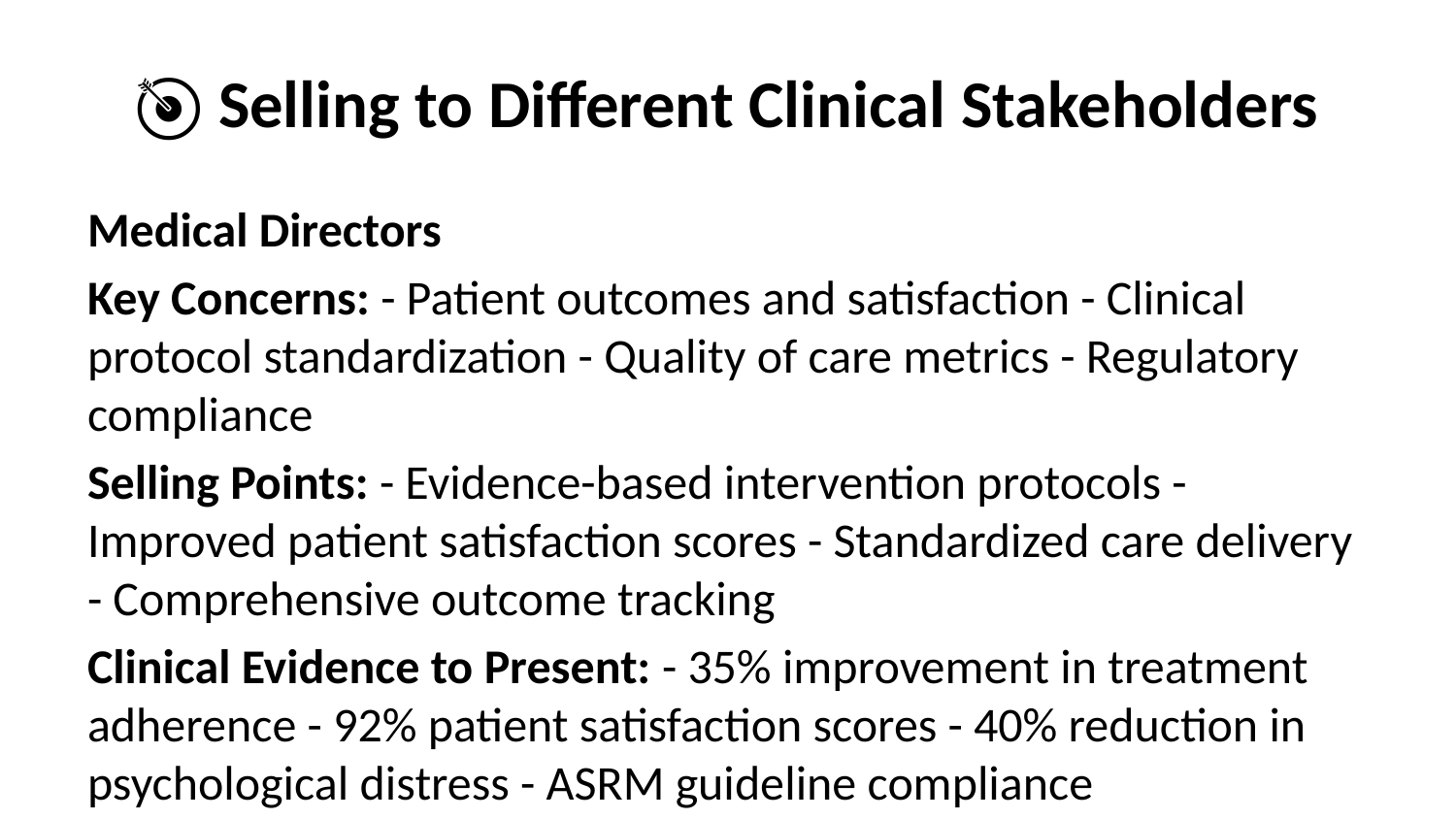

# 🎯 Selling to Different Clinical Stakeholders
Medical Directors
Key Concerns: - Patient outcomes and satisfaction - Clinical protocol standardization - Quality of care metrics - Regulatory compliance
Selling Points: - Evidence-based intervention protocols - Improved patient satisfaction scores - Standardized care delivery - Comprehensive outcome tracking
Clinical Evidence to Present: - 35% improvement in treatment adherence - 92% patient satisfaction scores - 40% reduction in psychological distress - ASRM guideline compliance
Conversation Starters: “How are you currently measuring and improving patient psychological outcomes during fertility treatment?”
“What challenges do you face in providing consistent counseling support across all your patients?”
Fertility Specialists
Key Concerns: - Treatment success rates - Patient compliance - Cycle optimization - Time efficiency
Selling Points: - Improved treatment adherence - Better cycle completion rates - Reduced patient anxiety affecting treatment - More time for medical care
Clinical Evidence to Present: - 17% improvement in cycle completion rates - 35% better treatment protocol adherence - 60% reduction in anxiety-related treatment delays - 2.4 months faster time to pregnancy
Conversation Starters: “How often do you see patients discontinue treatment due to psychological distress?”
“What impact does patient anxiety have on your treatment success rates?”
Nursing Staff
Key Concerns: - Patient education and support - Workflow efficiency - Patient communication - Emotional support burden
Selling Points: - Automated patient education - 24/7 patient support availability - Reduced emotional support burden - Standardized patient communication
Clinical Evidence to Present: - 60% reduction in patient support calls - 80% improvement in patient education compliance - 45% reduction in nursing emotional burden - 70% improvement in patient preparedness
Conversation Starters: “How much time does your nursing staff spend on patient emotional support?”
“What challenges do you face in patient education and preparation?”
Practice Managers
Key Concerns: - Operational efficiency - Cost management - Staff productivity - Patient flow
Selling Points: - Improved operational efficiency - Reduced staffing needs - Better patient flow - Cost-effective care delivery
Clinical Evidence to Present: - $2,400 cost savings per patient - 60% reduction in counselor workload - 30% improvement in patient flow - 25% increase in staff productivity
Conversation Starters: “What are your biggest operational challenges in providing comprehensive patient support?”
“How do you currently manage the cost of psychological support services?”